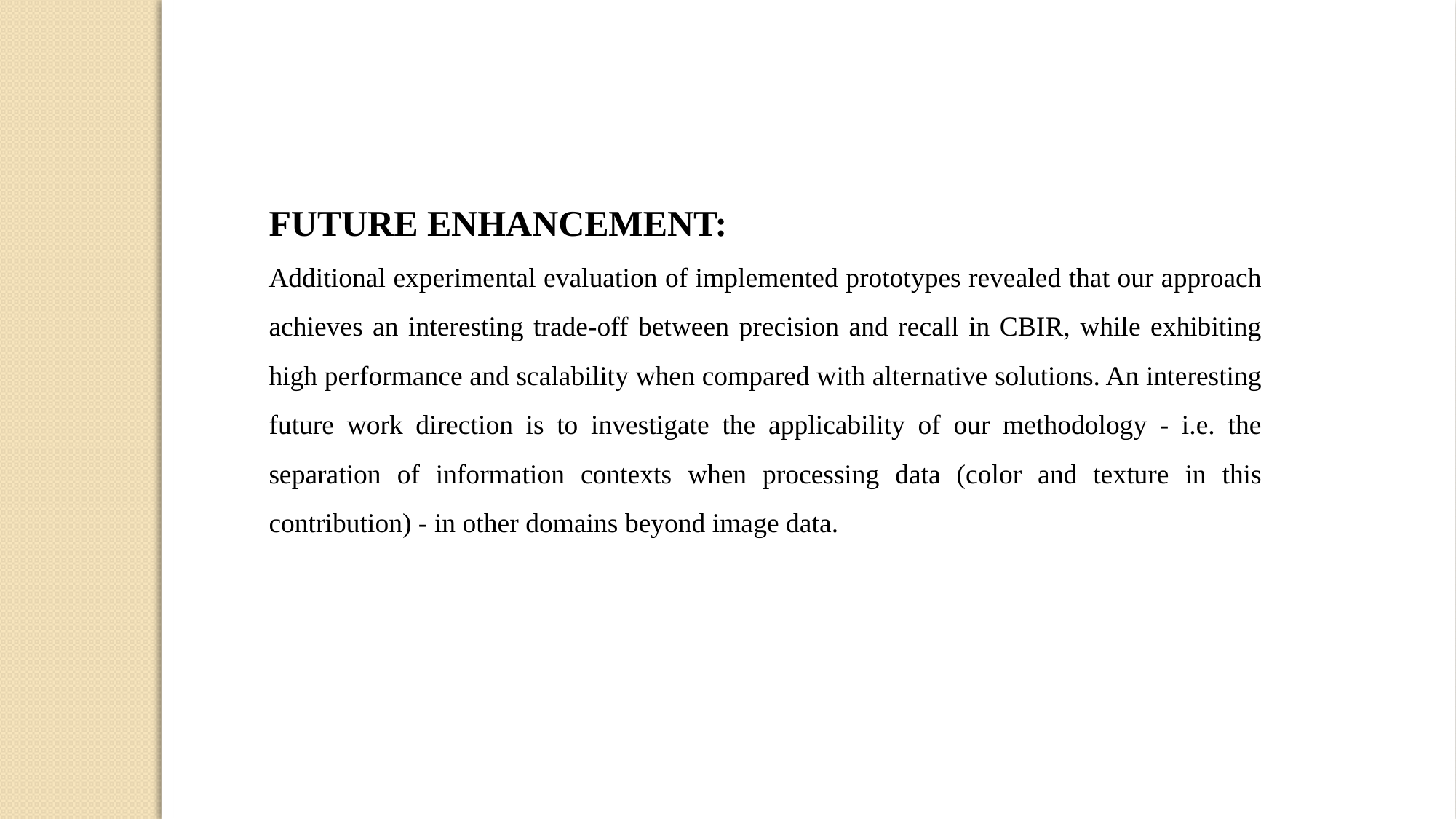

FUTURE ENHANCEMENT:
Additional experimental evaluation of implemented prototypes revealed that our approach achieves an interesting trade-off between precision and recall in CBIR, while exhibiting high performance and scalability when compared with alternative solutions. An interesting future work direction is to investigate the applicability of our methodology - i.e. the separation of information contexts when processing data (color and texture in this contribution) - in other domains beyond image data.